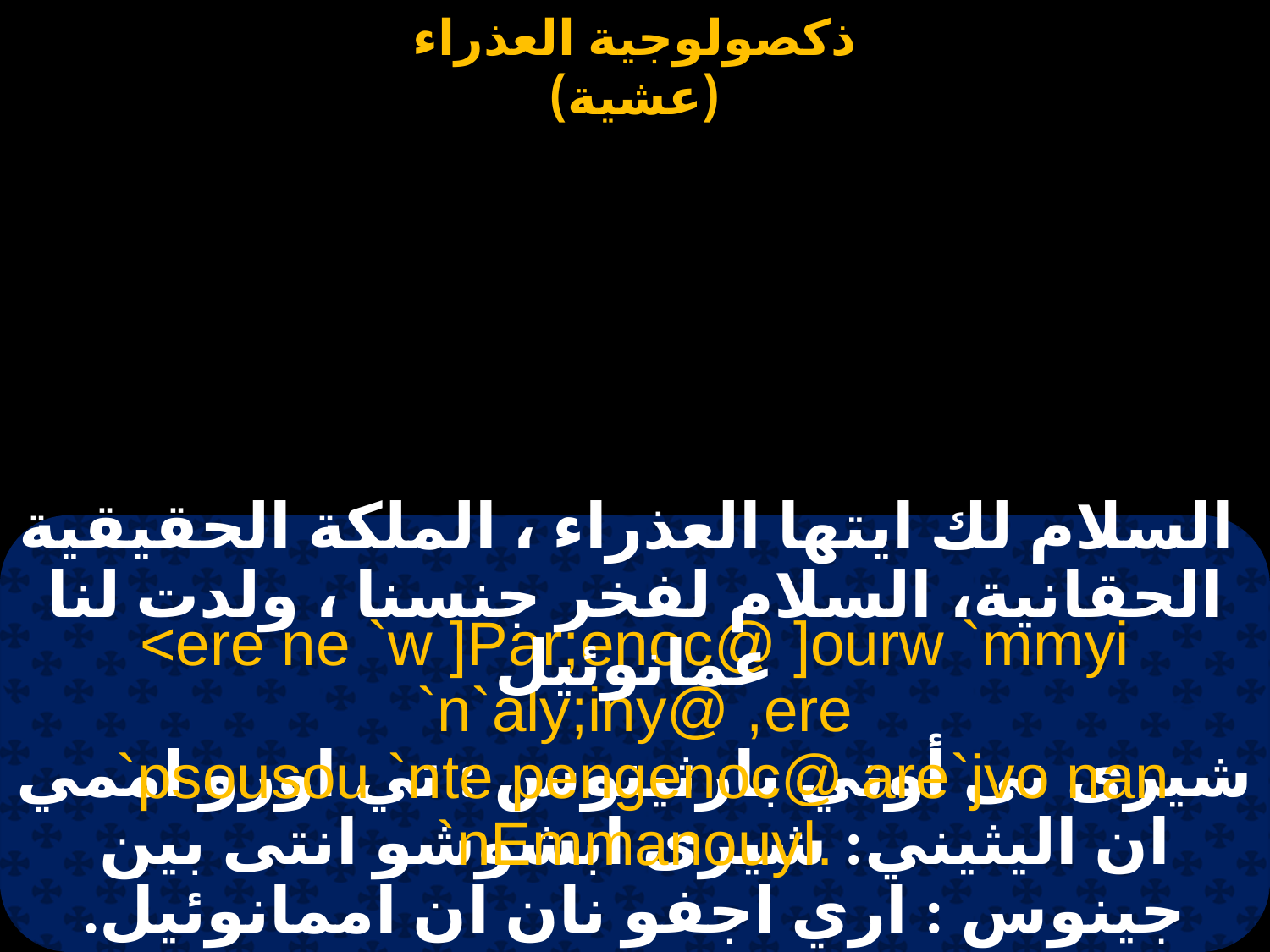

#
 السلام لك ايتها العذراء ، الملكة الحقيقية الحقانية، السلام لفخر جنسنا ، ولدت لنا عمانوئيل
<ere ne `w ]Par;enoc@ ]ourw `mmyi `n`aly;iny@ ,ere
 `psousou `nte pengenoc@ are`jvo nan `nEmmanouyl.
شيرى نى أوتي بارثينوس : تي اورو اممي ان اليثيني: شيرى ابشوشو انتى بين جينوس : اري اجفو نان ان اممانوئيل.